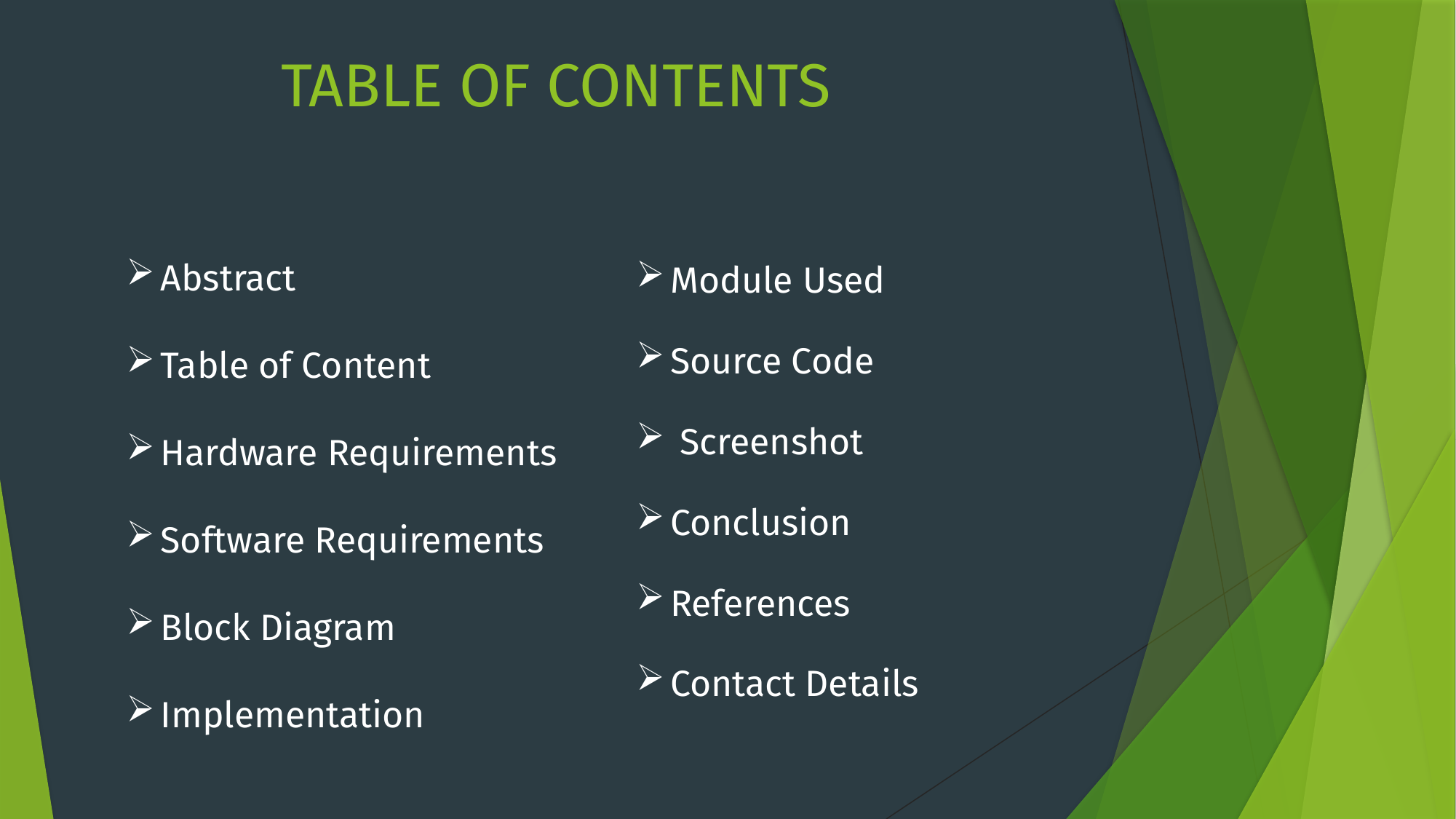

# TABLE OF CONTENTS
Abstract
Table of Content
Hardware Requirements
Software Requirements
Block Diagram
Implementation
Module Used
Source Code
 Screenshot
Conclusion
References
Contact Details